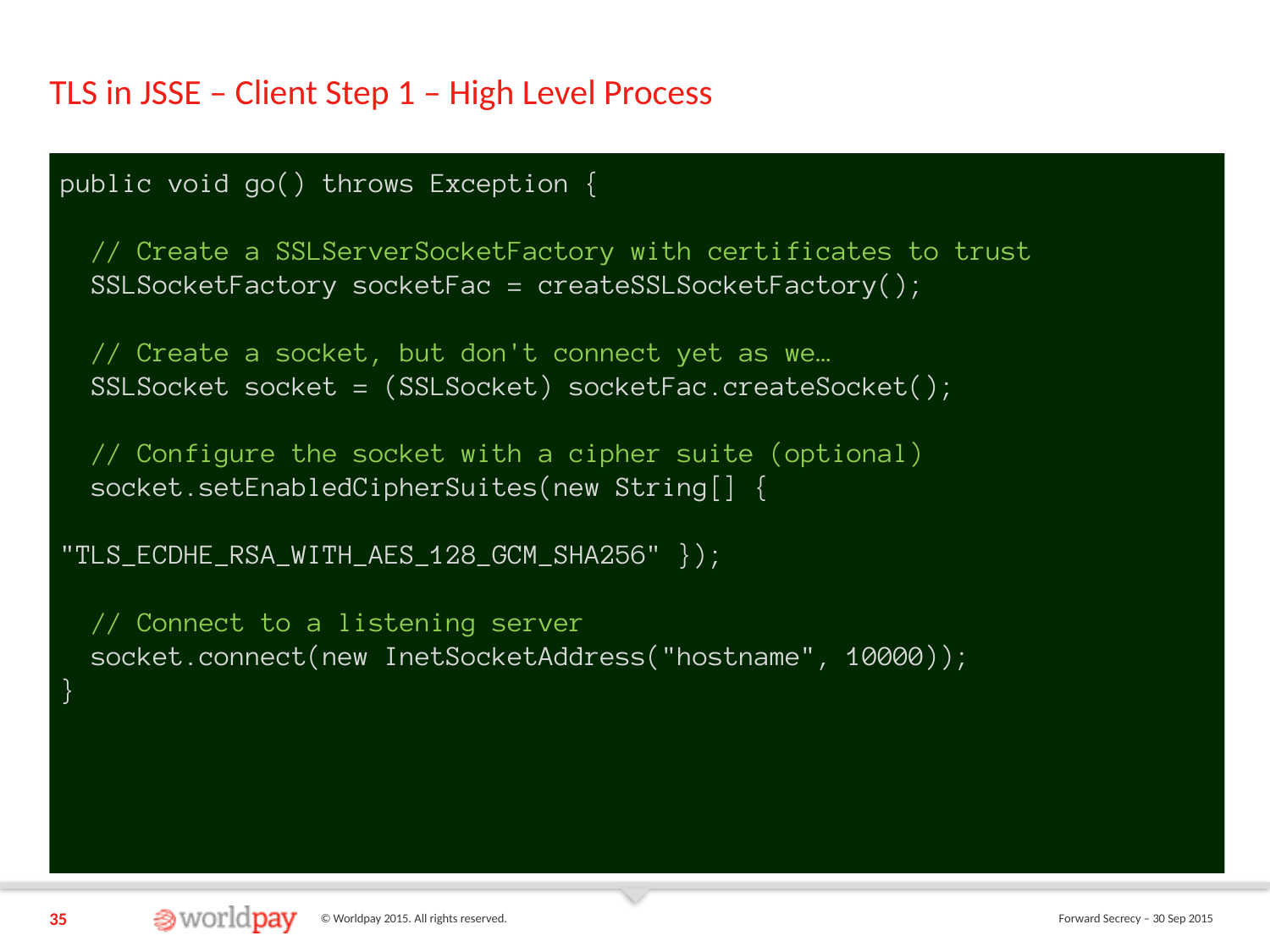

# TLS in JSSE – Client Step 1 – High Level Process
public void go() throws Exception {

  // Create a SSLServerSocketFactory with certificates to trust
  SSLSocketFactory socketFac = createSSLSocketFactory();

  // Create a socket, but don't connect yet as we…
  SSLSocket socket = (SSLSocket) socketFac.createSocket();

  // Configure the socket with a cipher suite (optional)
  socket.setEnabledCipherSuites(new String[] {
						"TLS_ECDHE_RSA_WITH_AES_128_GCM_SHA256" });

  // Connect to a listening server
  socket.connect(new InetSocketAddress("hostname", 10000));
}
35